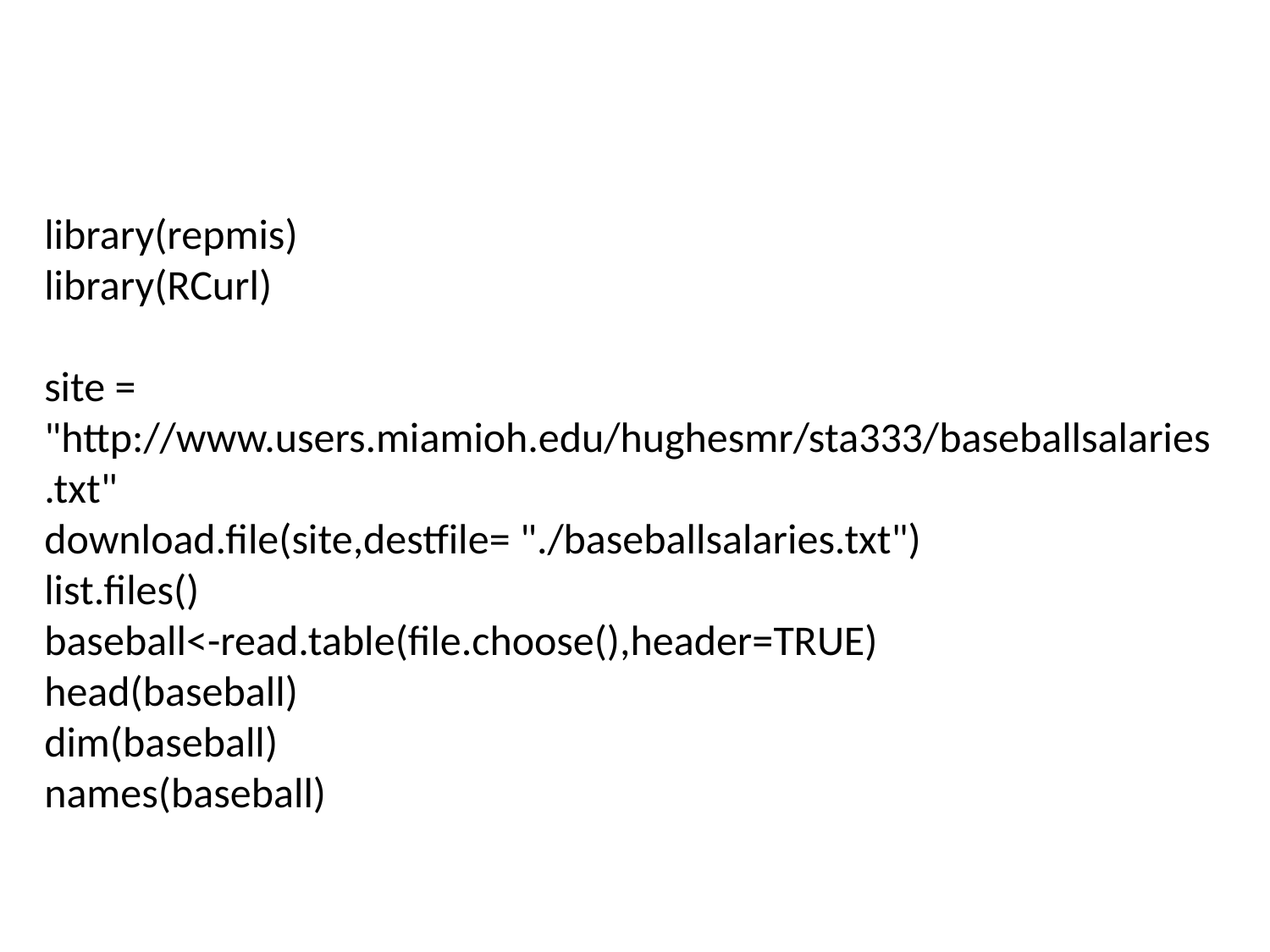

library(repmis)
library(RCurl)

site = "http://www.users.miamioh.edu/hughesmr/sta333/baseballsalaries.txt"
download.file(site,destfile= "./baseballsalaries.txt")
list.files()
baseball<-read.table(file.choose(),header=TRUE)
head(baseball)
dim(baseball)
names(baseball)